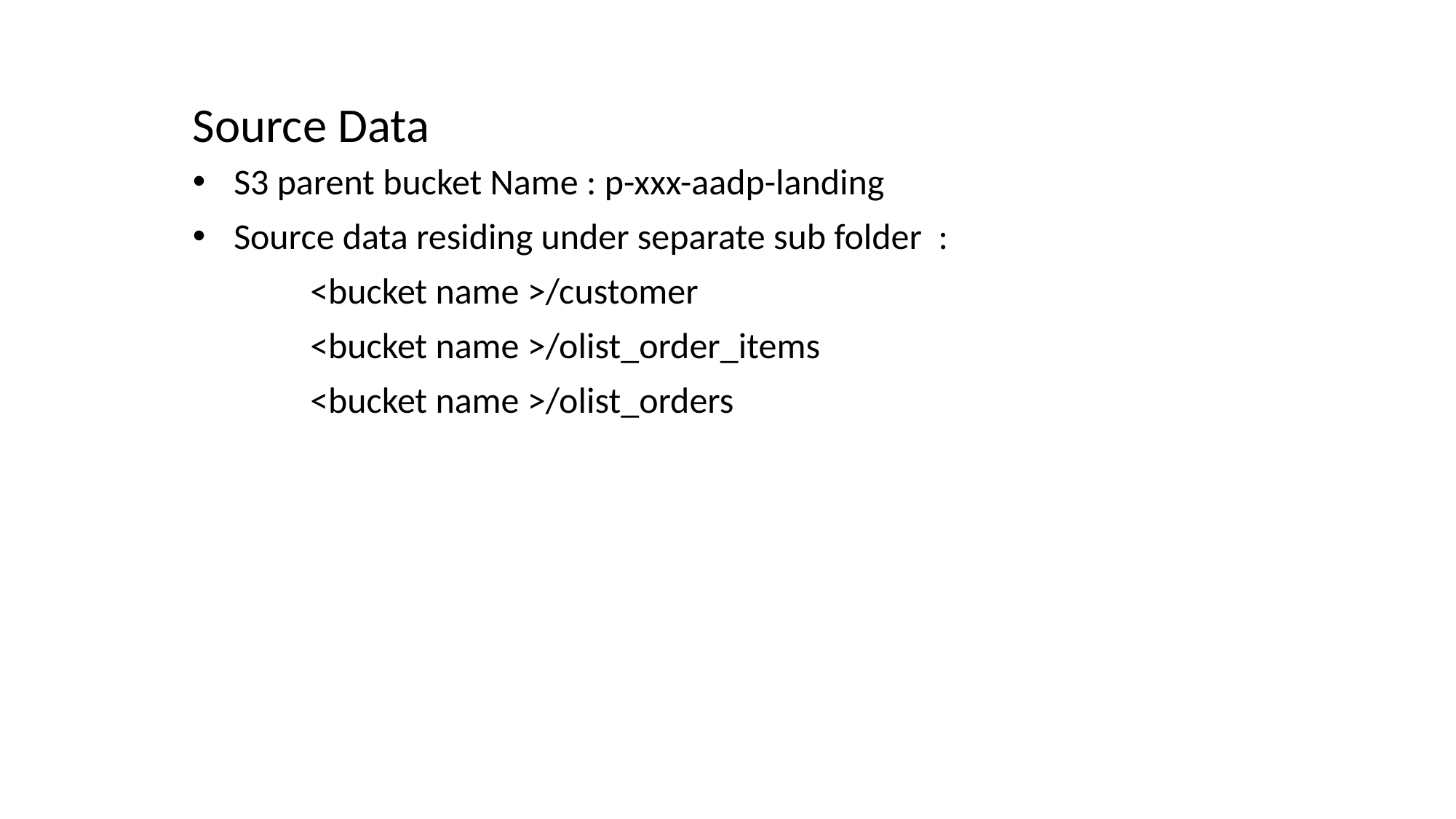

# Source Data
S3 parent bucket Name : p-xxx-aadp-landing
Source data residing under separate sub folder  :
	 <bucket name >/customer
	 <bucket name >/olist_order_items
	 <bucket name >/olist_orders